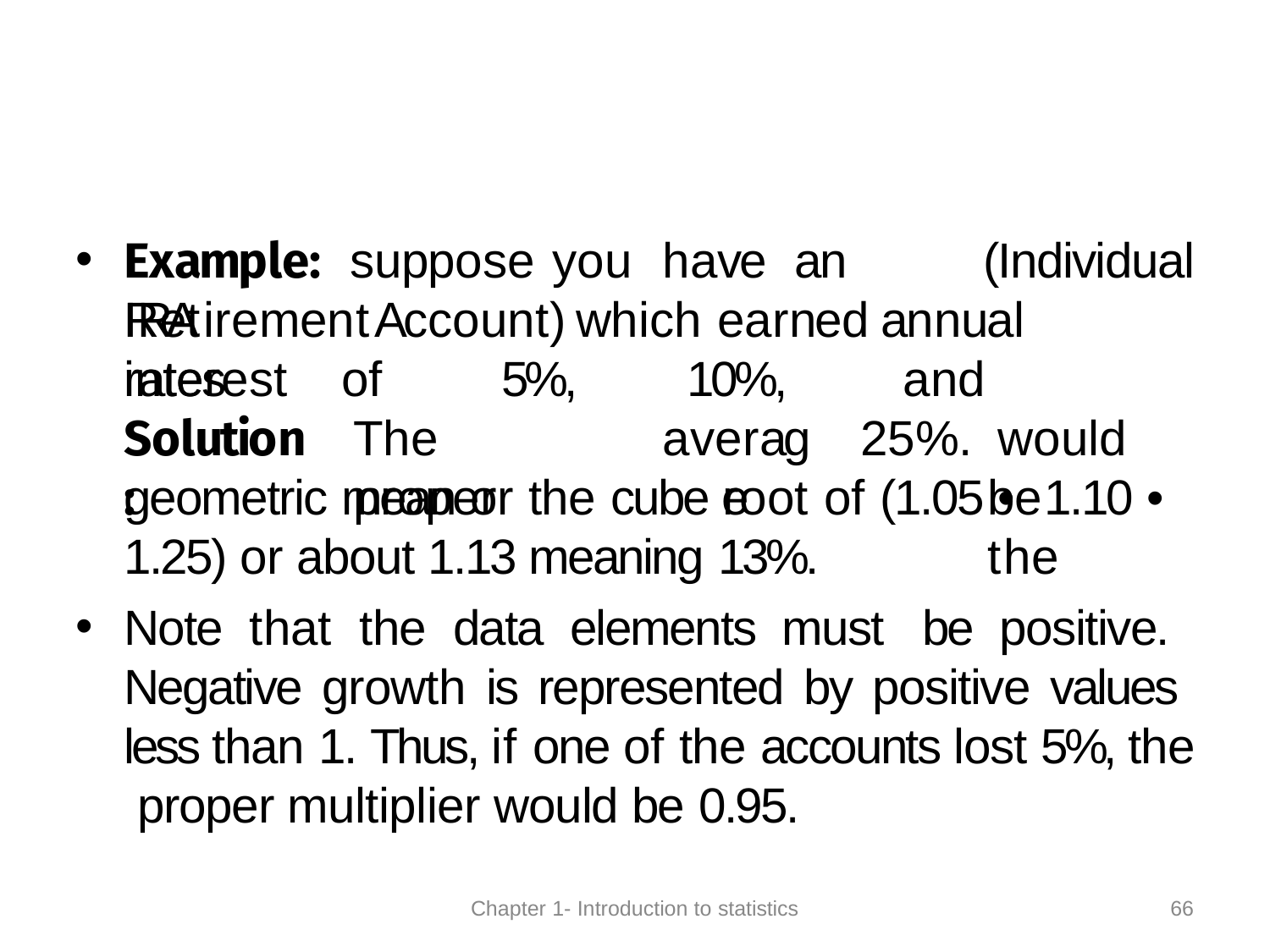

•
Example:	suppose	you	have	an	IRA
(Individual
Retirement	Account)	which	earned	annual	interest
rates
Solution:
of	5%,
The	proper
10%,
average
and		25%.  would	be		the
geometric mean or the cube root of (1.05 • 1.10 •  1.25) or about 1.13 meaning 13%.
Note that the data elements must be positive.  Negative growth is represented by positive values  less than 1. Thus, if one of the accounts lost 5%, the  proper multiplier would be 0.95.
•
66
Chapter 1- Introduction to statistics